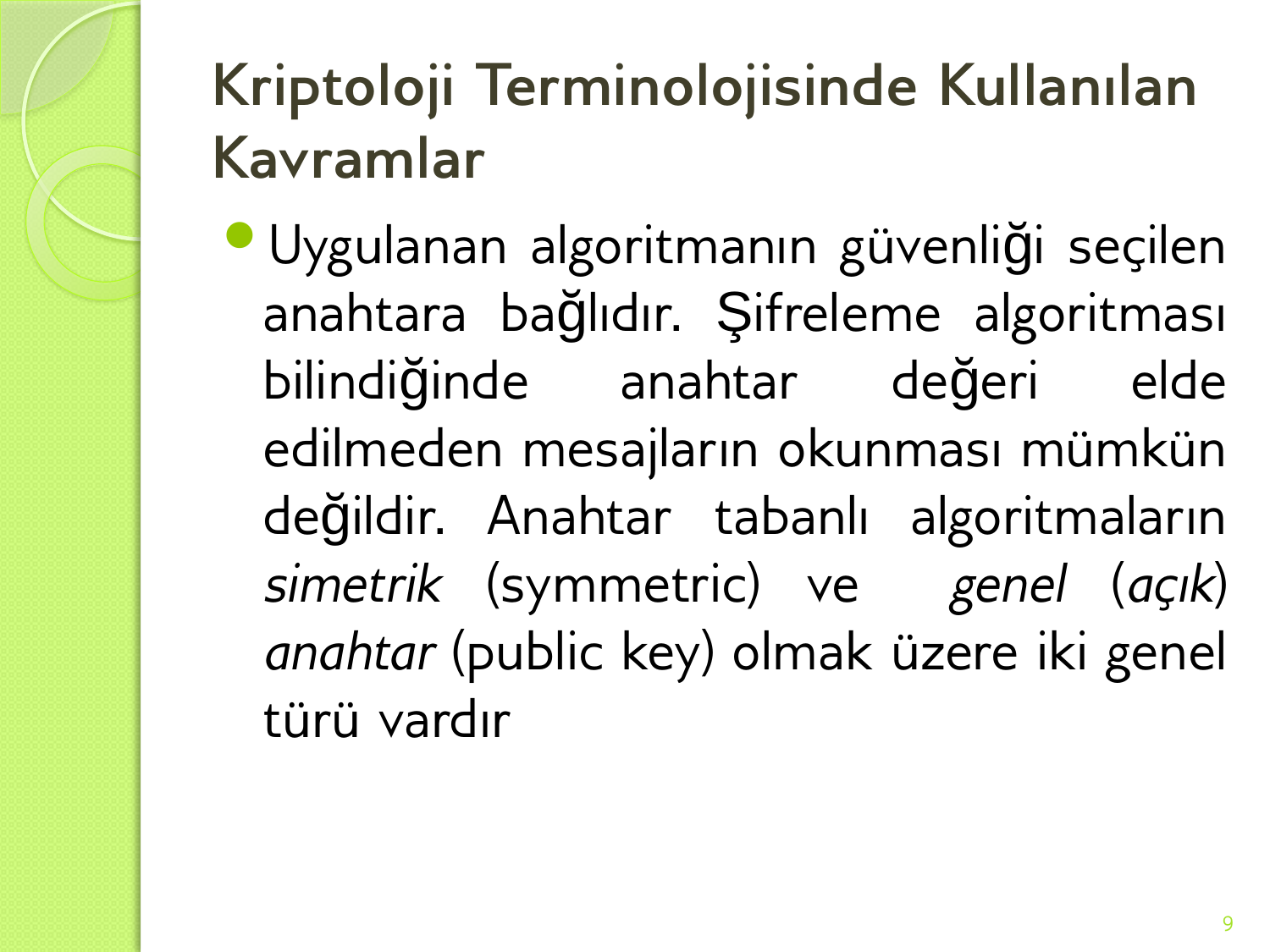

# Kriptoloji Terminolojisinde Kullanılan Kavramlar
Uygulanan algoritmanın güvenliği seçilen anahtara bağlıdır. Şifreleme algoritması bilindiğinde anahtar değeri elde edilmeden mesajların okunması mümkün değildir. Anahtar tabanlı algoritmaların simetrik (symmetric) ve  genel (açık) anahtar (public key) olmak üzere iki genel türü vardır
9